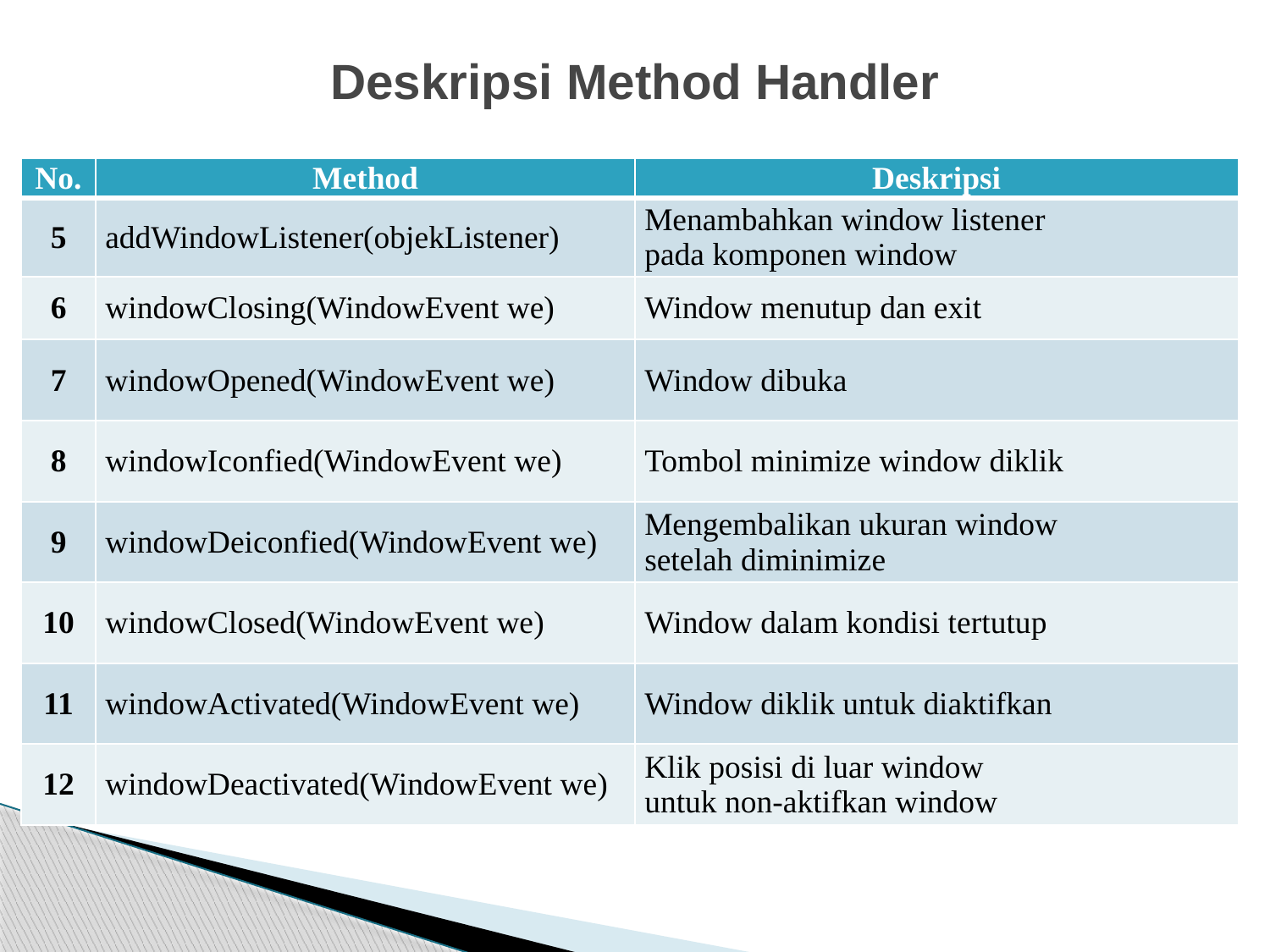

# Deskripsi Method Handler
| No. | Method | Deskripsi |
| --- | --- | --- |
| 5 | addWindowListener(objekListener) | Menambahkan window listener pada komponen window |
| 6 | windowClosing(WindowEvent we) | Window menutup dan exit |
| 7 | windowOpened(WindowEvent we) | Window dibuka |
| 8 | windowIconfied(WindowEvent we) | Tombol minimize window diklik |
| 9 | windowDeiconfied(WindowEvent we) | Mengembalikan ukuran window setelah diminimize |
| 10 | windowClosed(WindowEvent we) | Window dalam kondisi tertutup |
| 11 | windowActivated(WindowEvent we) | Window diklik untuk diaktifkan |
| 12 | windowDeactivated(WindowEvent we) | Klik posisi di luar window untuk non-aktifkan window |